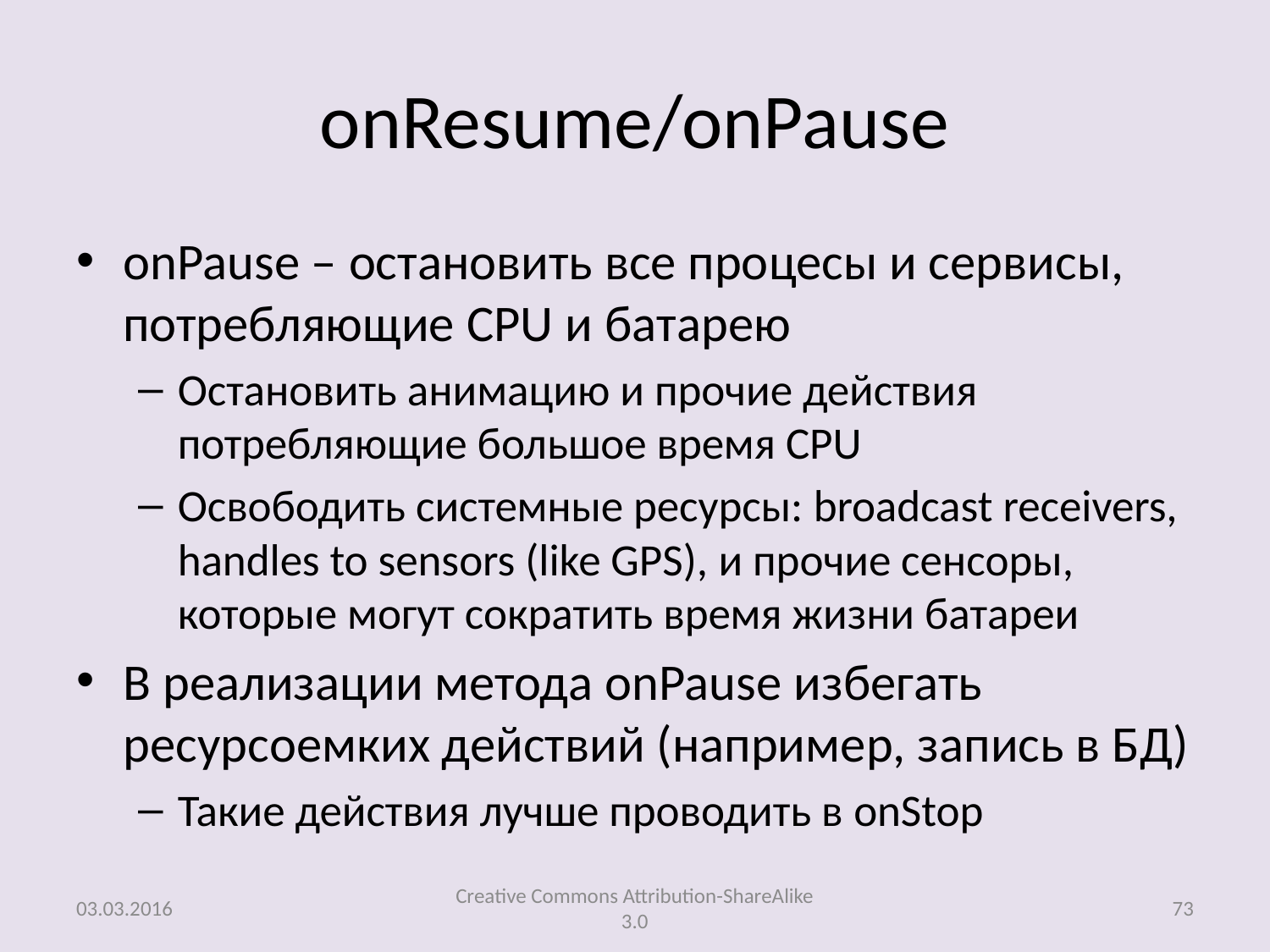

# onResume/onPause
onPause – остановить все процесы и сервисы, потребляющие CPU и батарею
Остановить анимацию и прочие действия потребляющие большое время CPU
Освободить системные ресурсы: broadcast receivers, handles to sensors (like GPS), и прочие сенсоры, которые могут сократить время жизни батареи
В реализации метода onPause избегать ресурсоемких действий (например, запись в БД)
Такие действия лучше проводить в onStop
03.03.2016
Creative Commons Attribution-ShareAlike 3.0
73